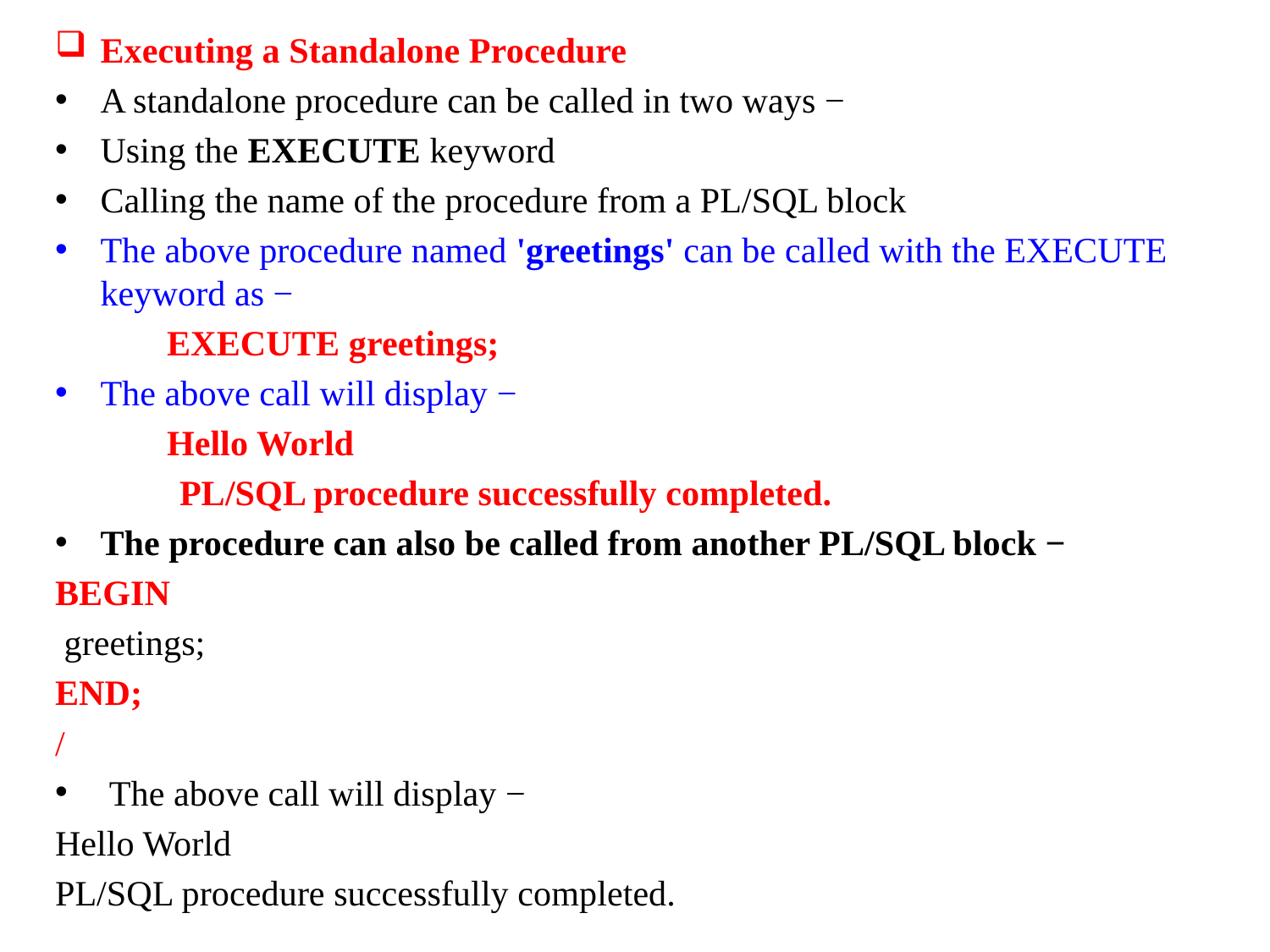

Executing a Standalone Procedure
A standalone procedure can be called in two ways −
Using the EXECUTE keyword
Calling the name of the procedure from a PL/SQL block
The above procedure named 'greetings' can be called with the EXECUTE keyword as −
	EXECUTE greetings;
The above call will display −
	Hello World
              PL/SQL procedure successfully completed.
The procedure can also be called from another PL/SQL block −
BEGIN
 greetings;
END;
/
 The above call will display −
Hello World
PL/SQL procedure successfully completed.